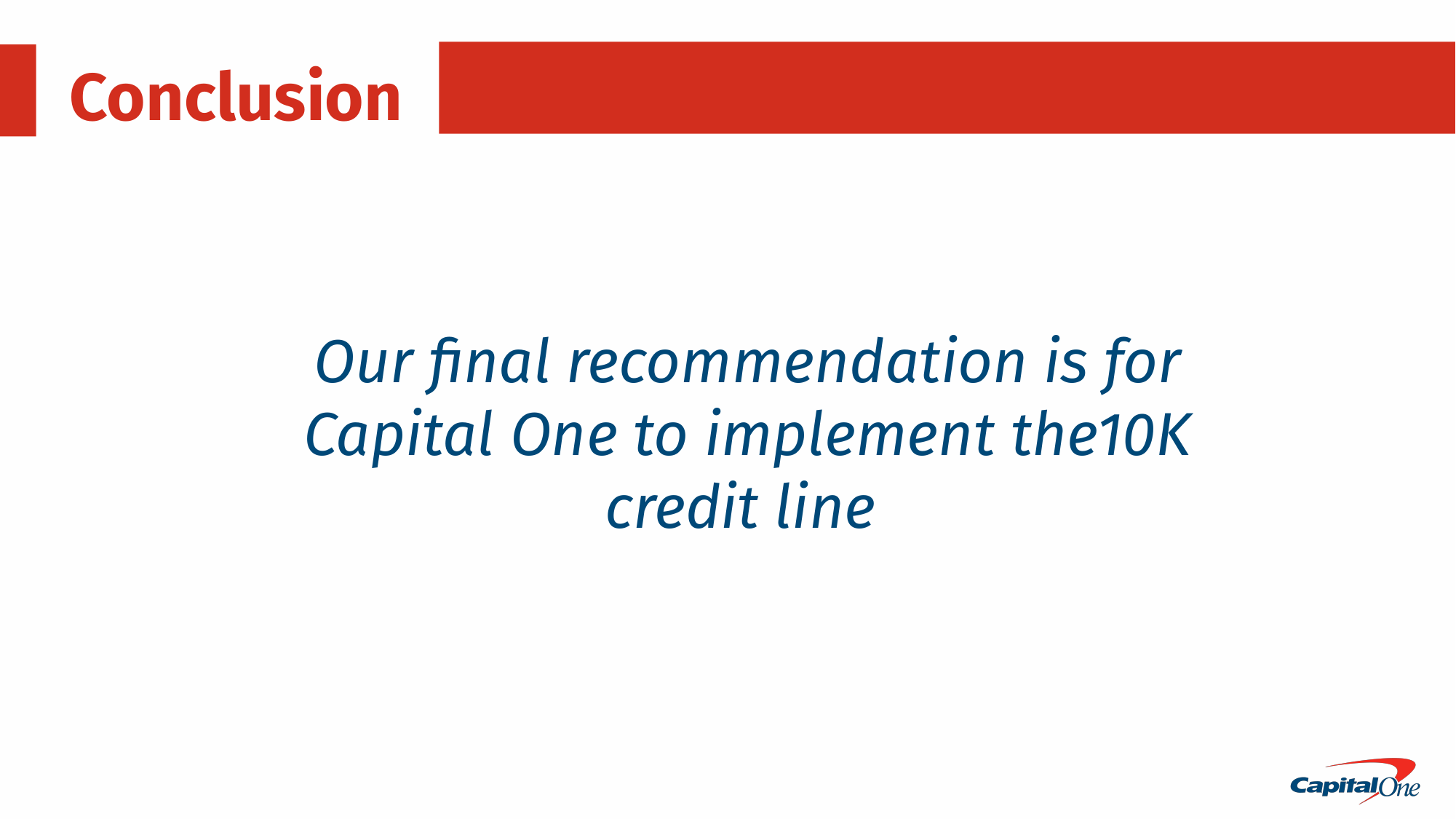

Conclusion
# Recommendations

Our final recommendation is for Capital One to implement the10K credit line